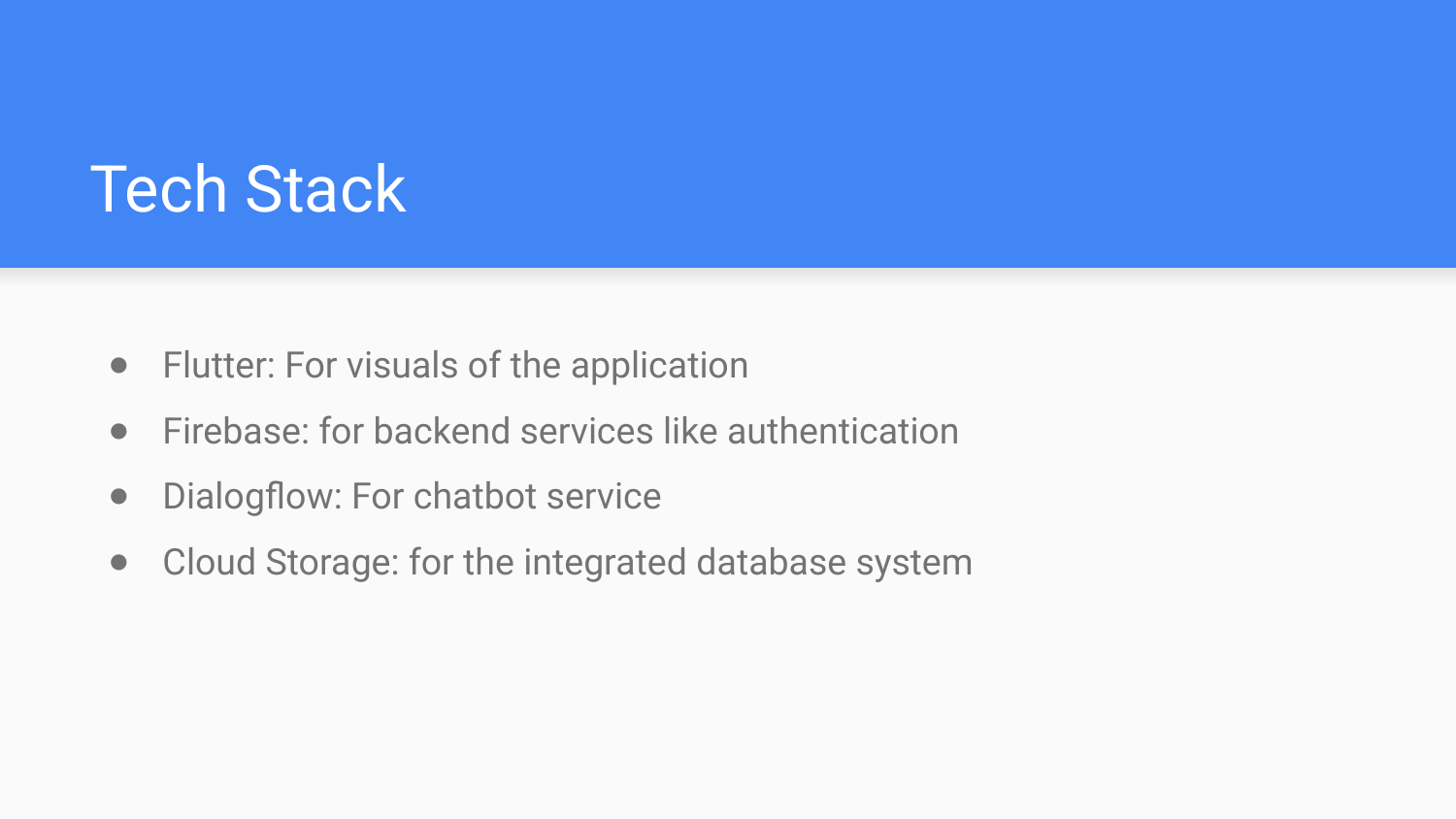

# Tech Stack
Flutter: For visuals of the application
Firebase: for backend services like authentication
Dialogflow: For chatbot service
Cloud Storage: for the integrated database system